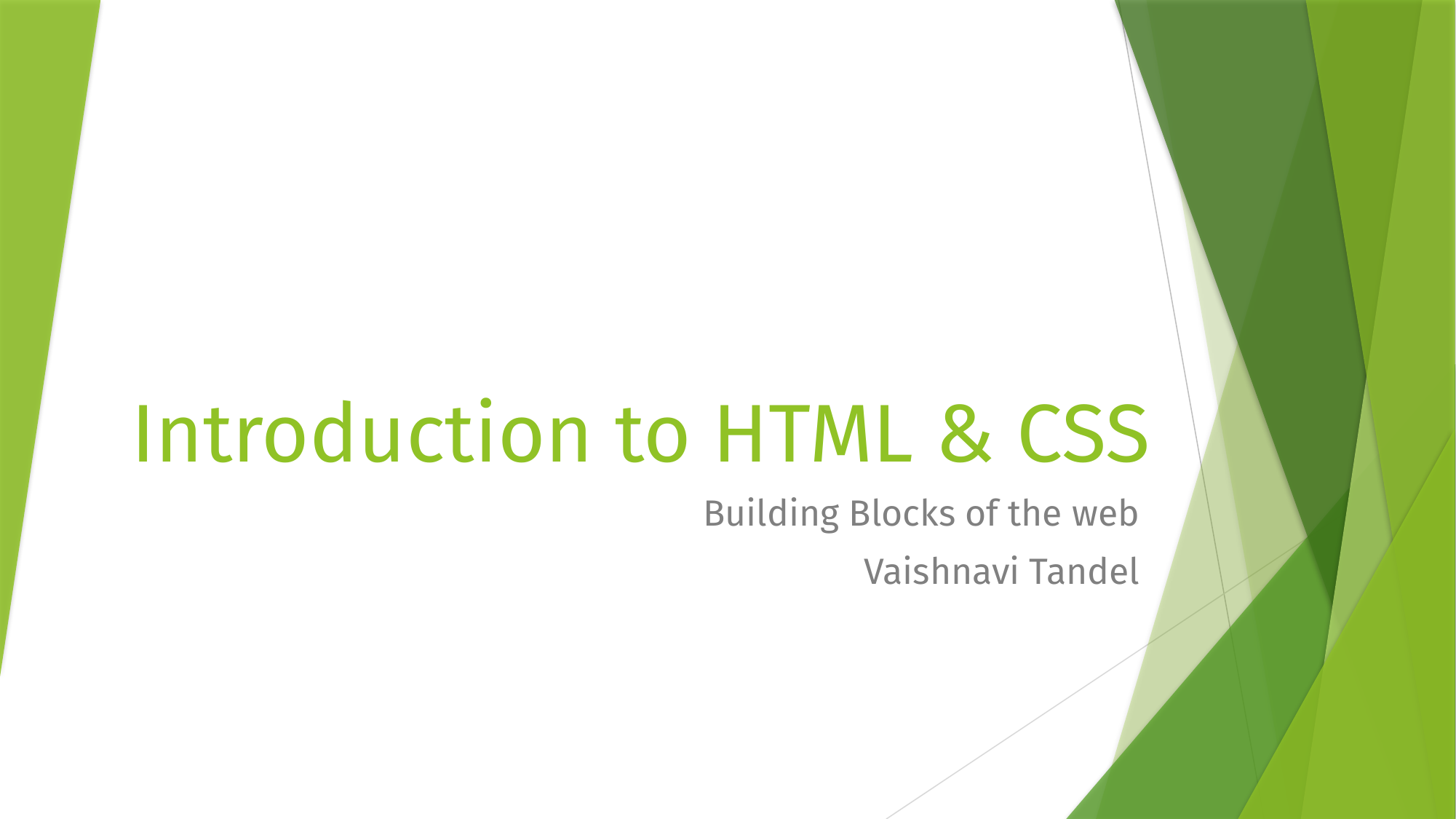

# Introduction to HTML & CSS
Building Blocks of the web
Vaishnavi Tandel